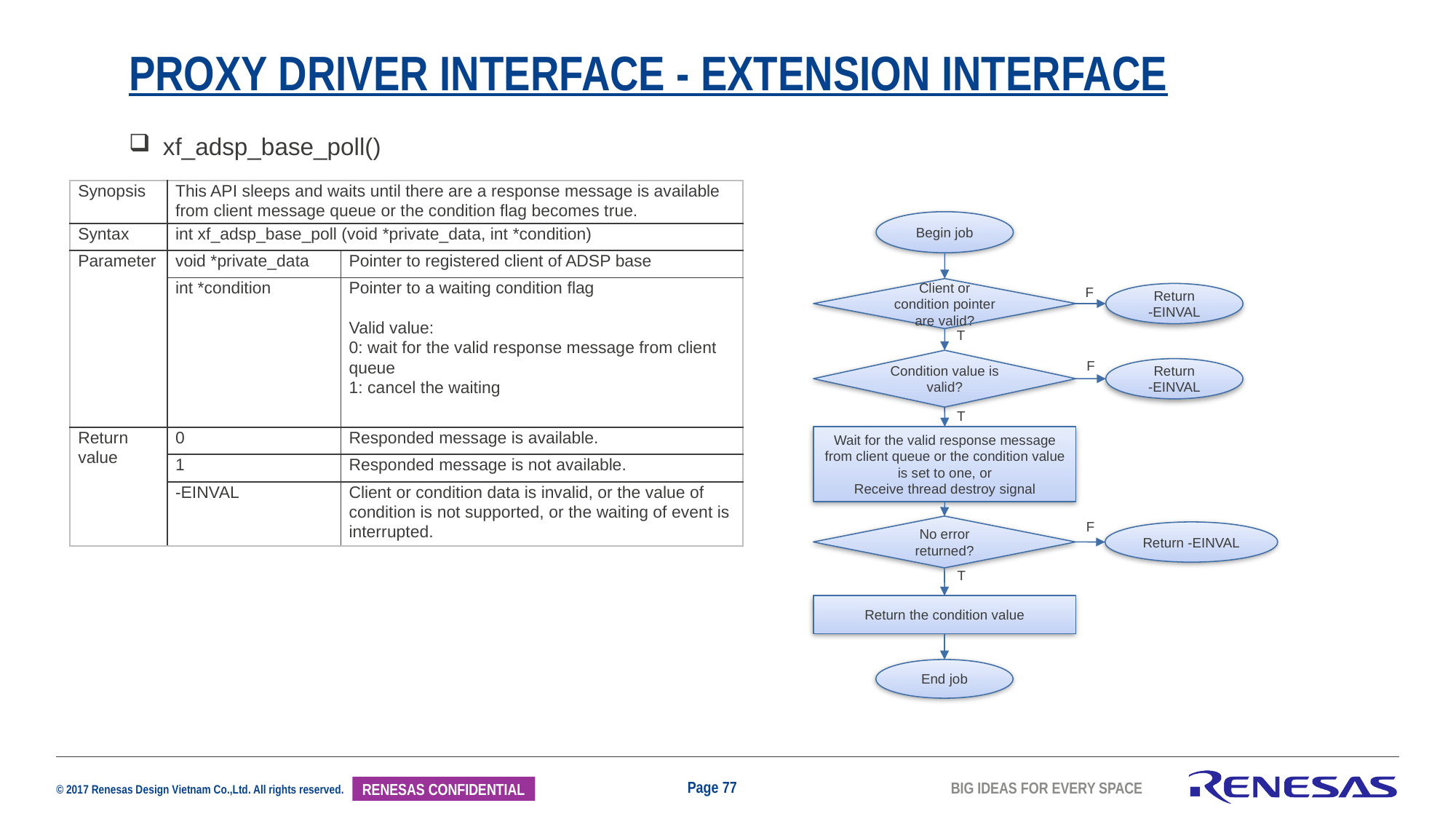

# Proxy Driver Interface - Extension Interface
xf_adsp_base_poll()
| Synopsis | This API sleeps and waits until there are a response message is available from client message queue or the condition flag becomes true. |  |
| --- | --- | --- |
| Syntax | int xf\_adsp\_base\_poll (void \*private\_data, int \*condition) |  |
| Parameter | void \*private\_data | Pointer to registered client of ADSP base |
|  | int \*condition | Pointer to a waiting condition flag   Valid value: 0: wait for the valid response message from client queue 1: cancel the waiting |
| Return value | 0 | Responded message is available. |
|  | 1 | Responded message is not available. |
|  | -EINVAL | Client or condition data is invalid, or the value of condition is not supported, or the waiting of event is interrupted. |
Begin job
Client or condition pointer are valid?
F
Return
-EINVAL
T
Condition value is valid?
F
Return
-EINVAL
T
Wait for the valid response message from client queue or the condition value is set to one, or
Receive thread destroy signal
F
No error returned?
Return -EINVAL
T
Return the condition value
End job
Page 77